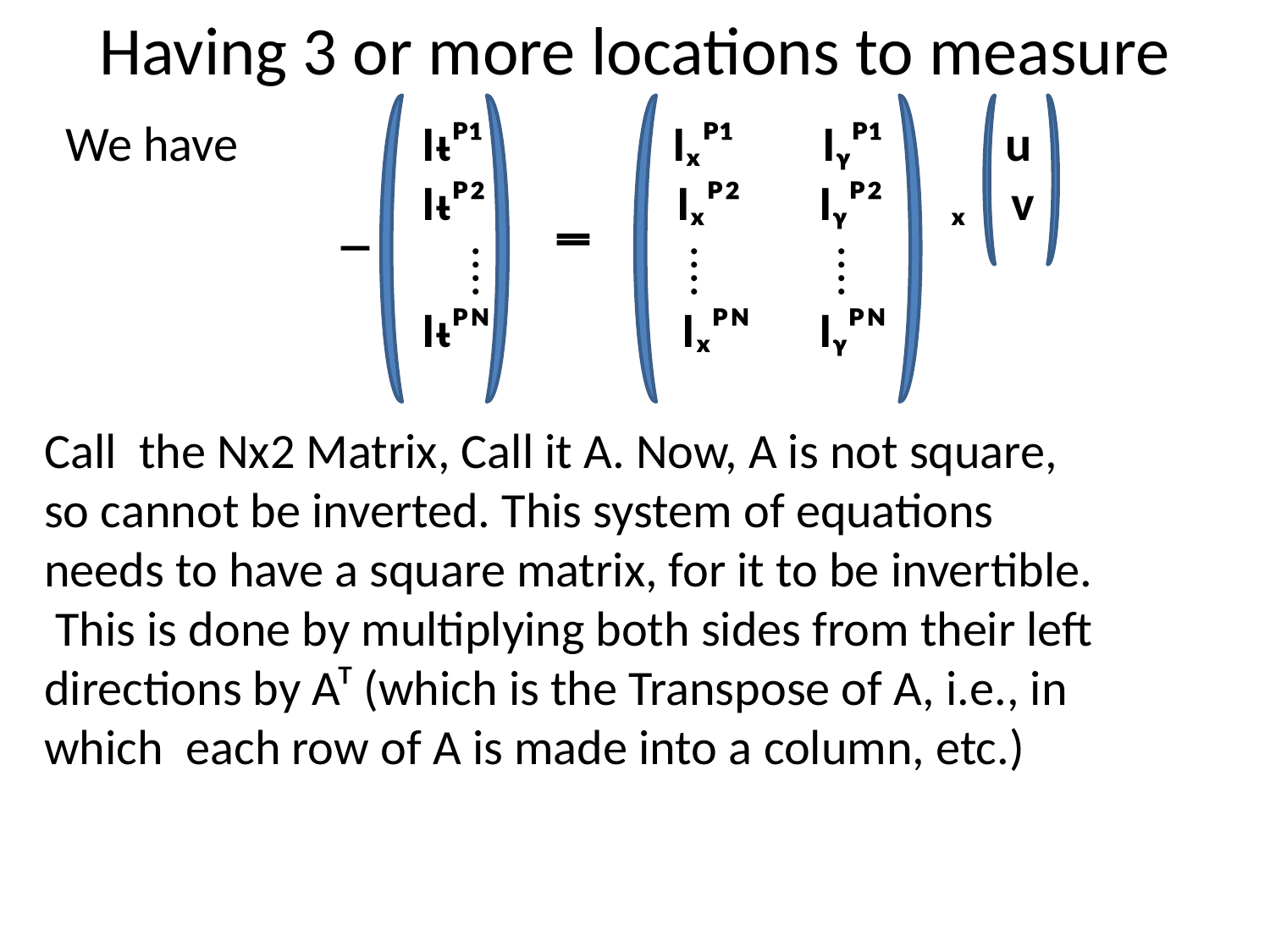

# Having 3 or more locations to measure

We have

            Iᵼᴾ¹                 Iₓᴾ¹        Iᵧᴾ¹           u
            Iᵼᴾ²                 Iₓᴾ²       Iᵧᴾ²      ₓ    v
     ‾         ⁞        ̿         ⁞            ⁞
            Iᵼᴾᴺ                 Iₓᴾᴺ      Iᵧᴾᴺ

Call  the Nx2 Matrix, Call it A. Now, A is not square, so cannot be inverted. This system of equations needs to have a square matrix, for it to be invertible.  This is done by multiplying both sides from their left directions by Aᵀ (which is the Transpose of A, i.e., in which  each row of A is made into a column, etc.)